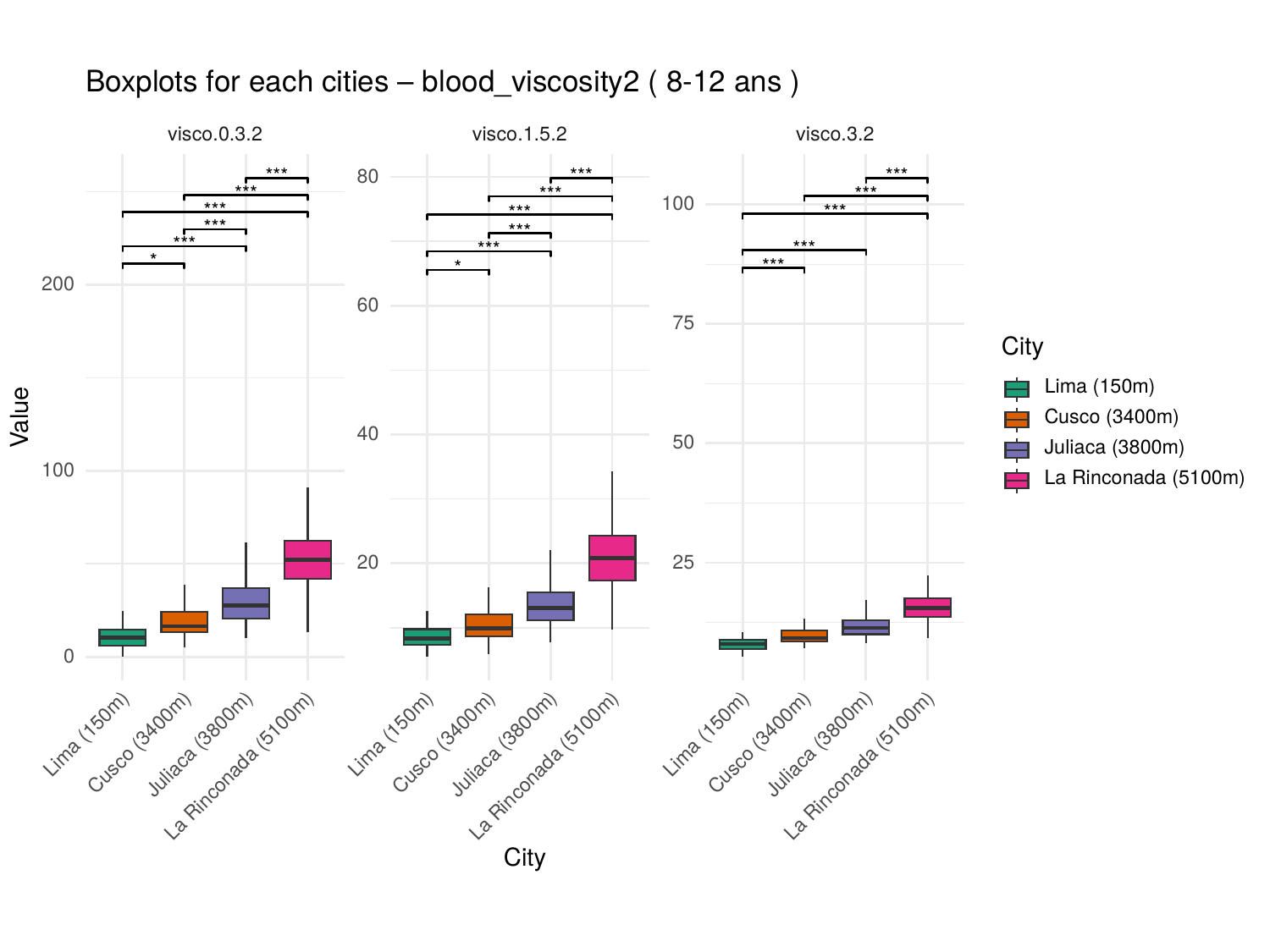

Boxplots for each cities – blood_viscosity2 ( 8-12 ans )
visco.0.3.2
visco.1.5.2
visco.3.2

80
***
***
***

***

***
***

100

***
***
***

***
***

***
***

***

*

***

*

200

60

75

City

Lima (150m)

Value
Cusco (3400m)

40

50

Juliaca (3800m)

100

La Rinconada (5100m)

25
20

0

Lima (150m)
Lima (150m)
Lima (150m)
Cusco (3400m)
Cusco (3400m)
Cusco (3400m)
Juliaca (3800m)
Juliaca (3800m)
Juliaca (3800m)
La Rinconada (5100m)
La Rinconada (5100m)
La Rinconada (5100m)
City